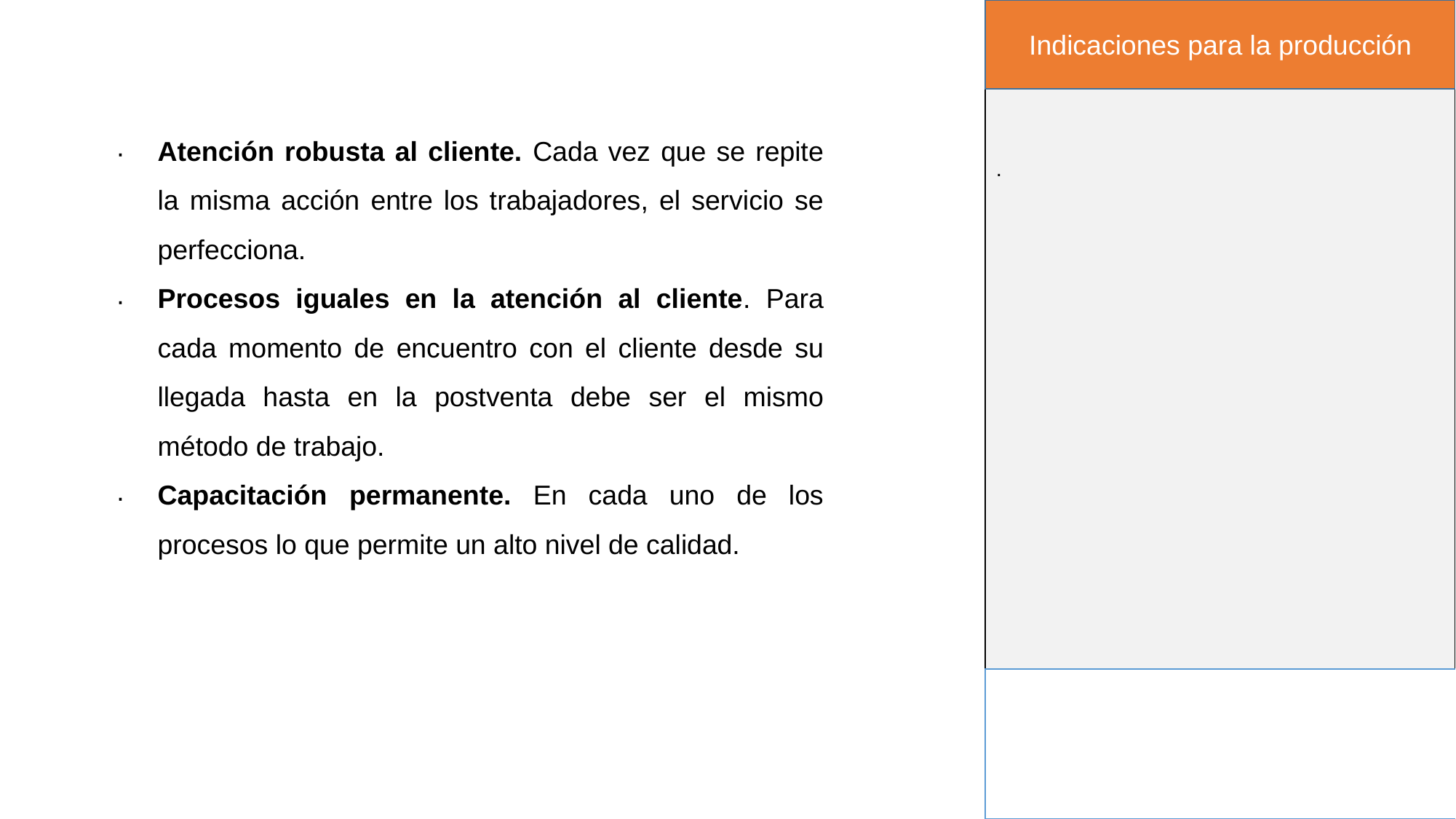

Indicaciones para la producción
Atención robusta al cliente. Cada vez que se repite la misma acción entre los trabajadores, el servicio se perfecciona.
Procesos iguales en la atención al cliente. Para cada momento de encuentro con el cliente desde su llegada hasta en la postventa debe ser el mismo método de trabajo.
Capacitación permanente. En cada uno de los procesos lo que permite un alto nivel de calidad.
.